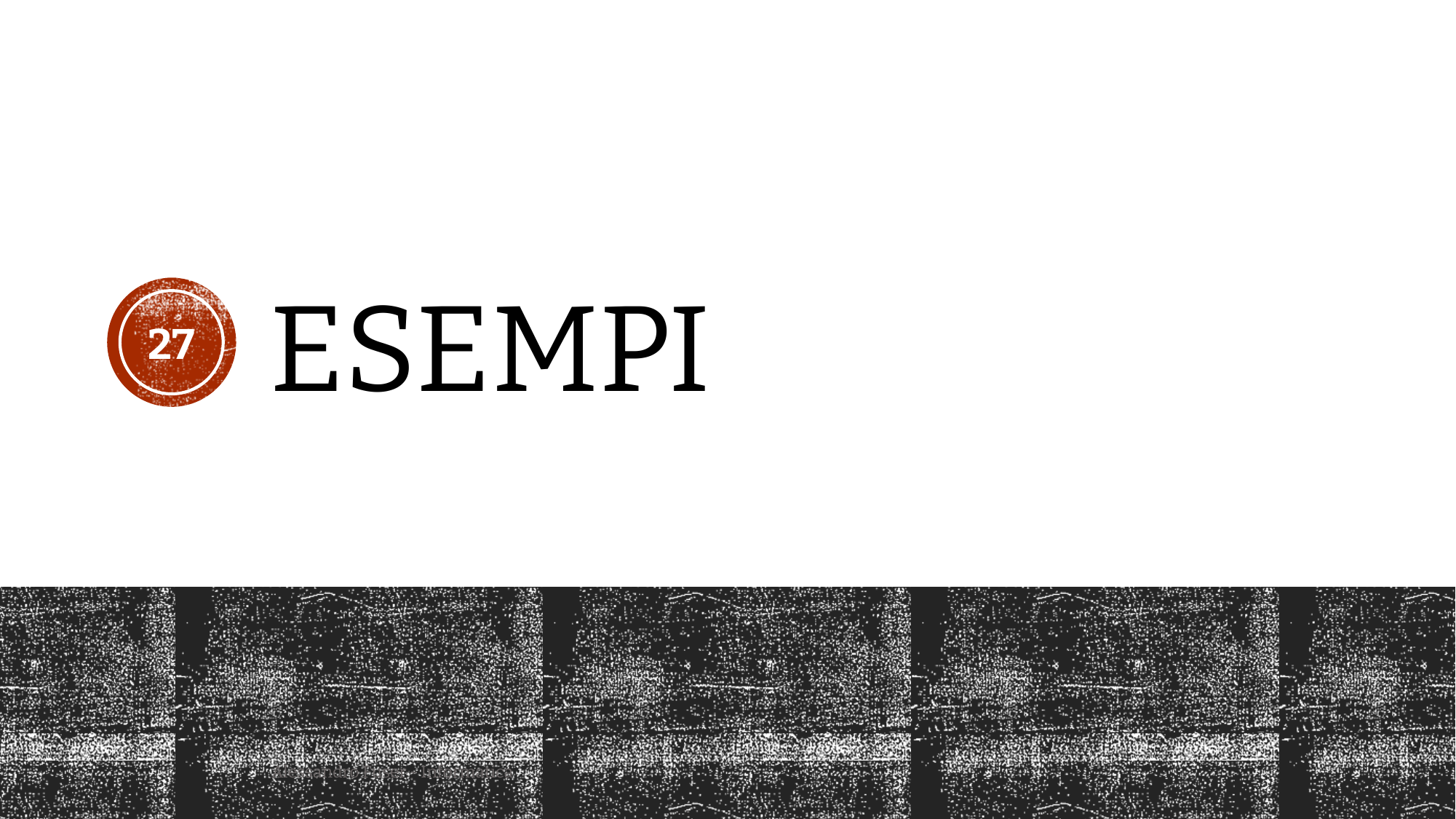

# Esempi
27

Alessandro Fuser - Informatica